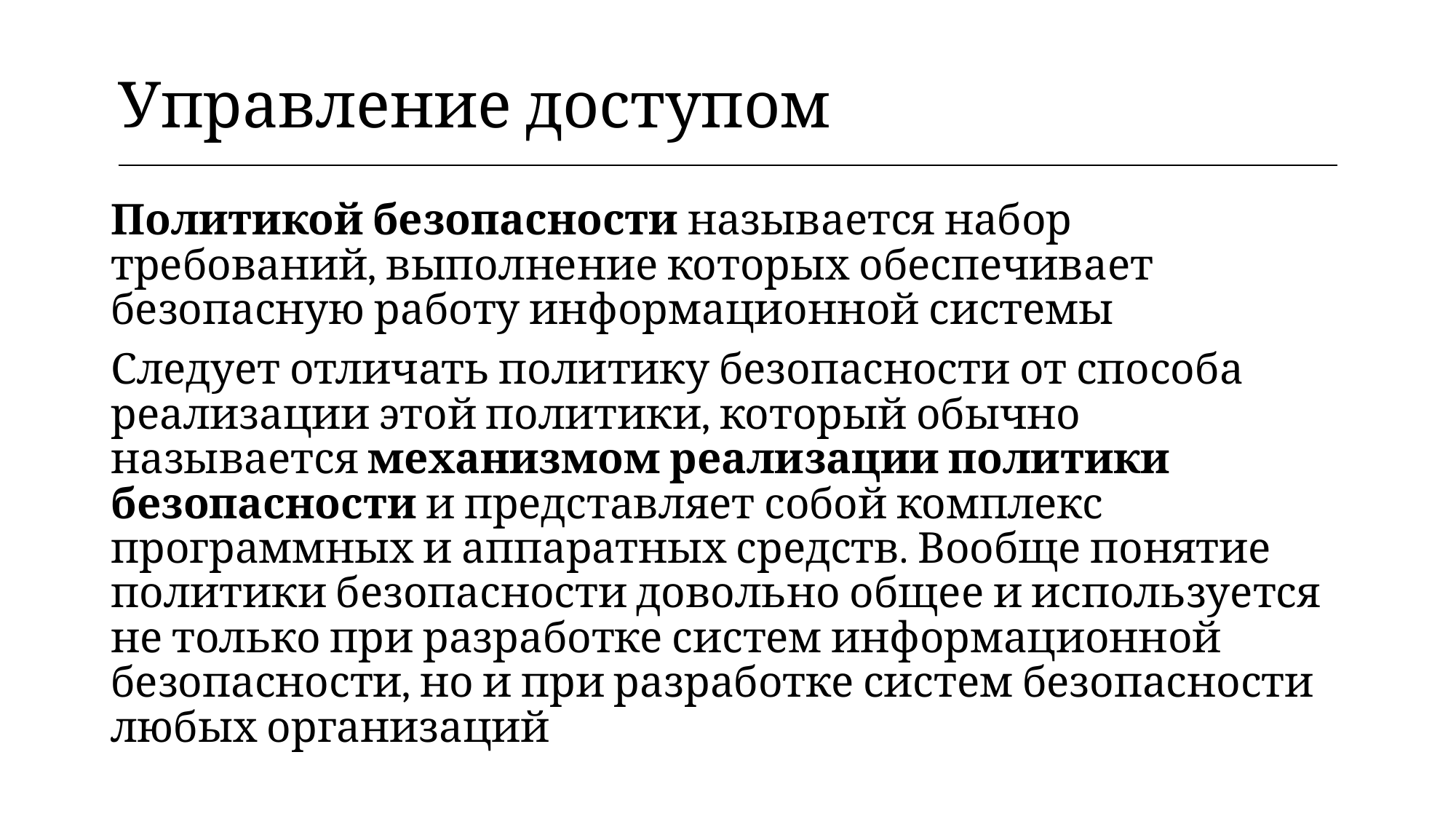

| Управление доступом |
| --- |
Политикой безопасности называется набор требований, выполнение которых обеспечивает безопасную работу информационной системы
Следует отличать политику безопасности от способа реализации этой политики, который обычно называется механизмом реализации политики безопасности и представляет собой комплекс программных и аппаратных средств. Вообще понятие политики безопасности довольно общее и используется не только при разработке систем информационной безопасности, но и при разработке систем безопасности любых организаций